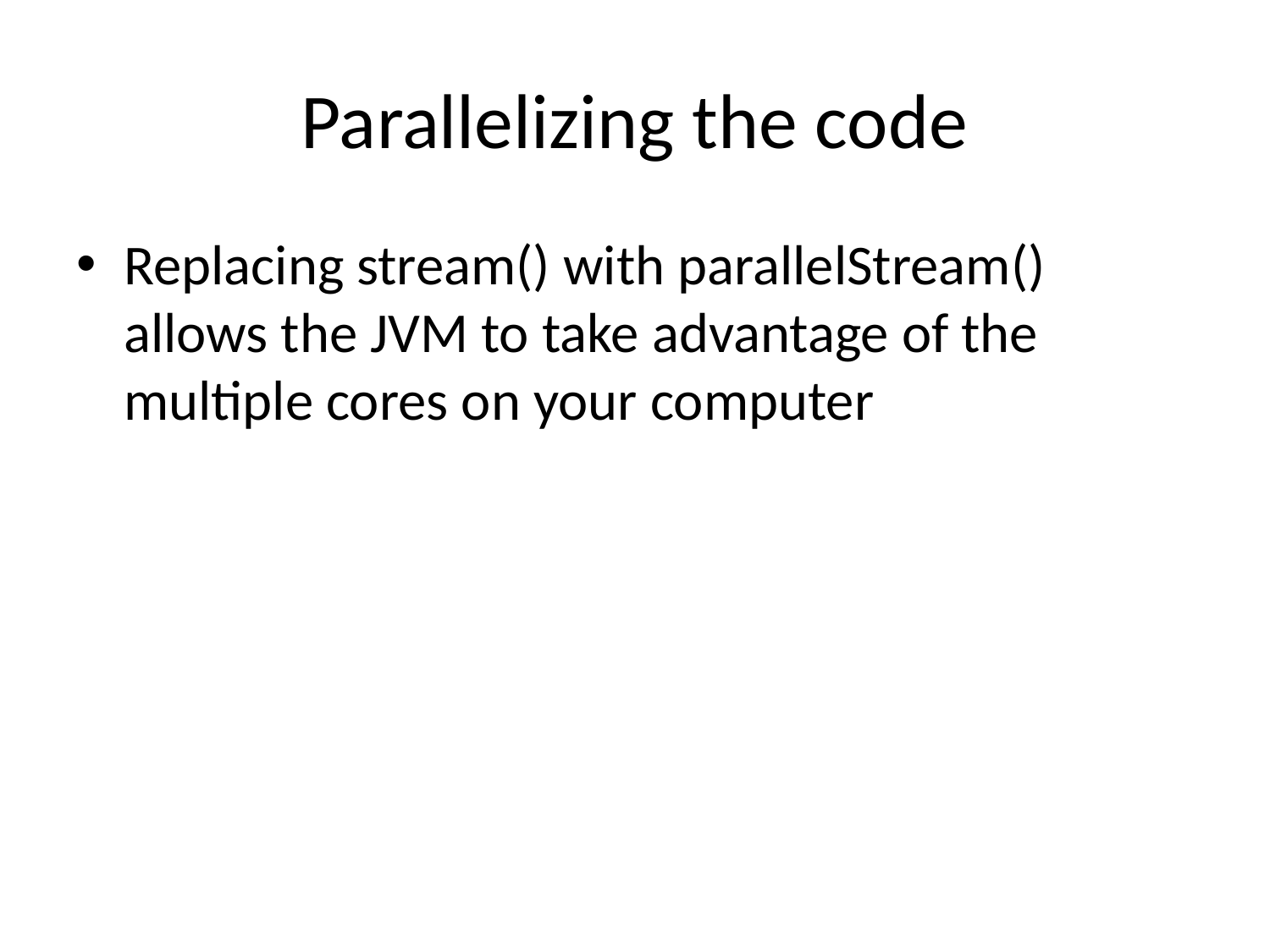

# Parallelizing the code
Replacing stream() with parallelStream() allows the JVM to take advantage of the multiple cores on your computer